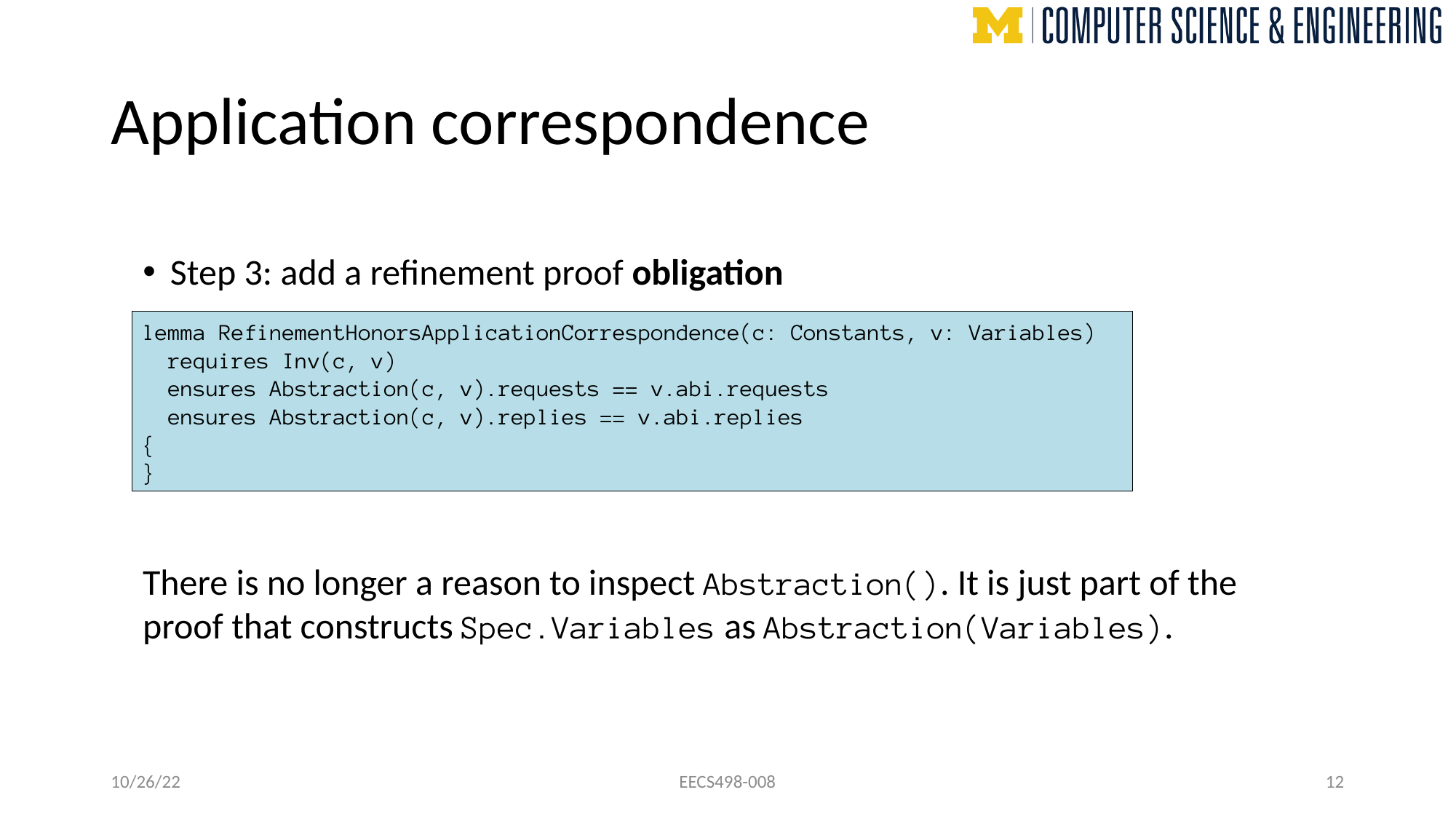

# Application correspondence
Step 3: add a refinement proof obligation
lemma RefinementHonorsApplicationCorrespondence(c: Constants, v: Variables)
  requires Inv(c, v)
  ensures Abstraction(c, v).requests == v.abi.requests
  ensures Abstraction(c, v).replies == v.abi.replies
{
}
There is no longer a reason to inspect Abstraction(). It is just part of the proof that constructs Spec.Variables as Abstraction(Variables).
10/26/22
EECS498-008
12